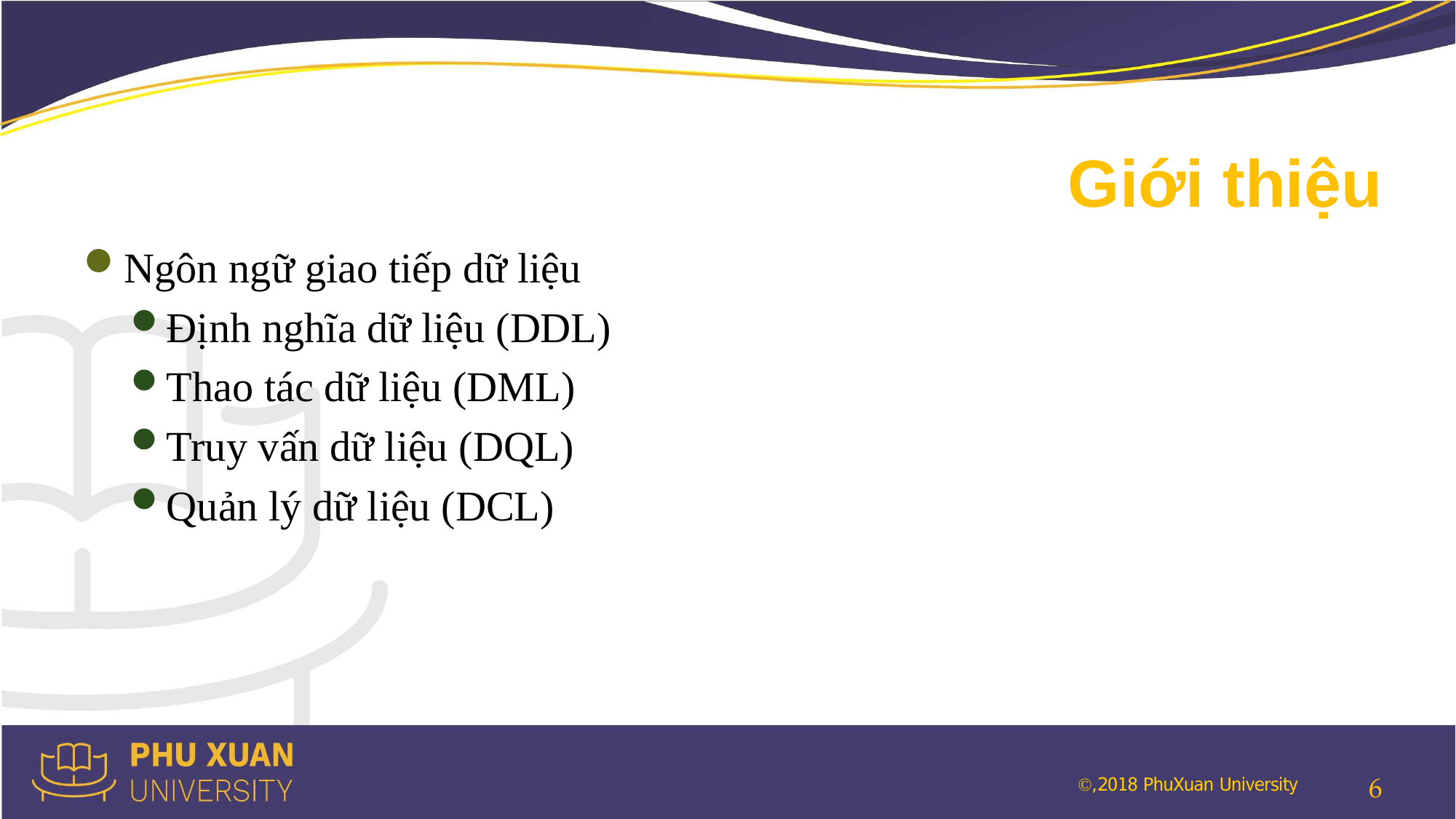

# Giới thiệu
Ngôn ngữ giao tiếp dữ liệu
Định nghĩa dữ liệu (DDL)
Thao tác dữ liệu (DML)
Truy vấn dữ liệu (DQL)
Quản lý dữ liệu (DCL)
6